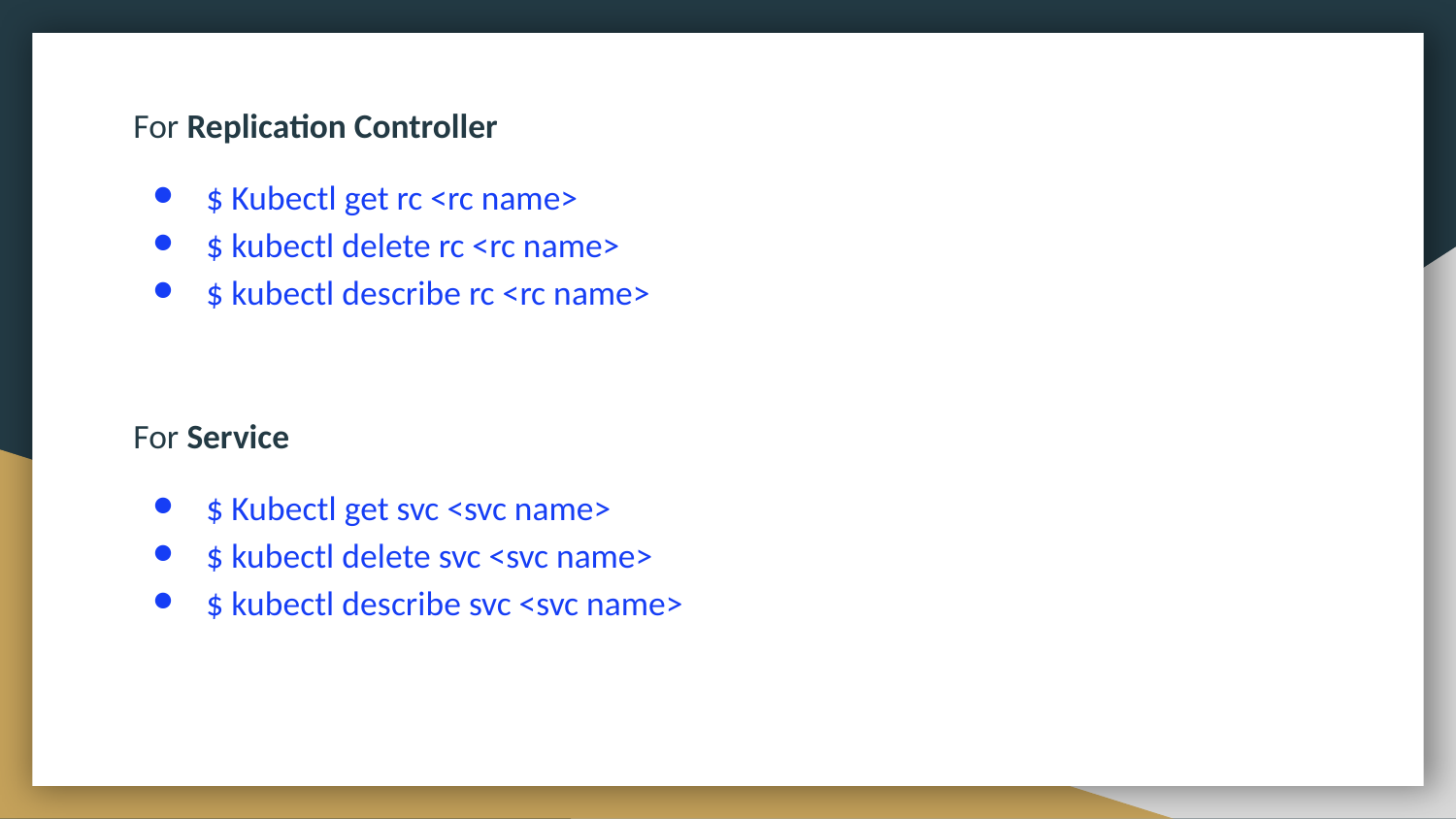

For Replication Controller
$ Kubectl get rc <rc name>
$ kubectl delete rc <rc name>
$ kubectl describe rc <rc name>

For Service
$ Kubectl get svc <svc name>
$ kubectl delete svc <svc name>
$ kubectl describe svc <svc name>